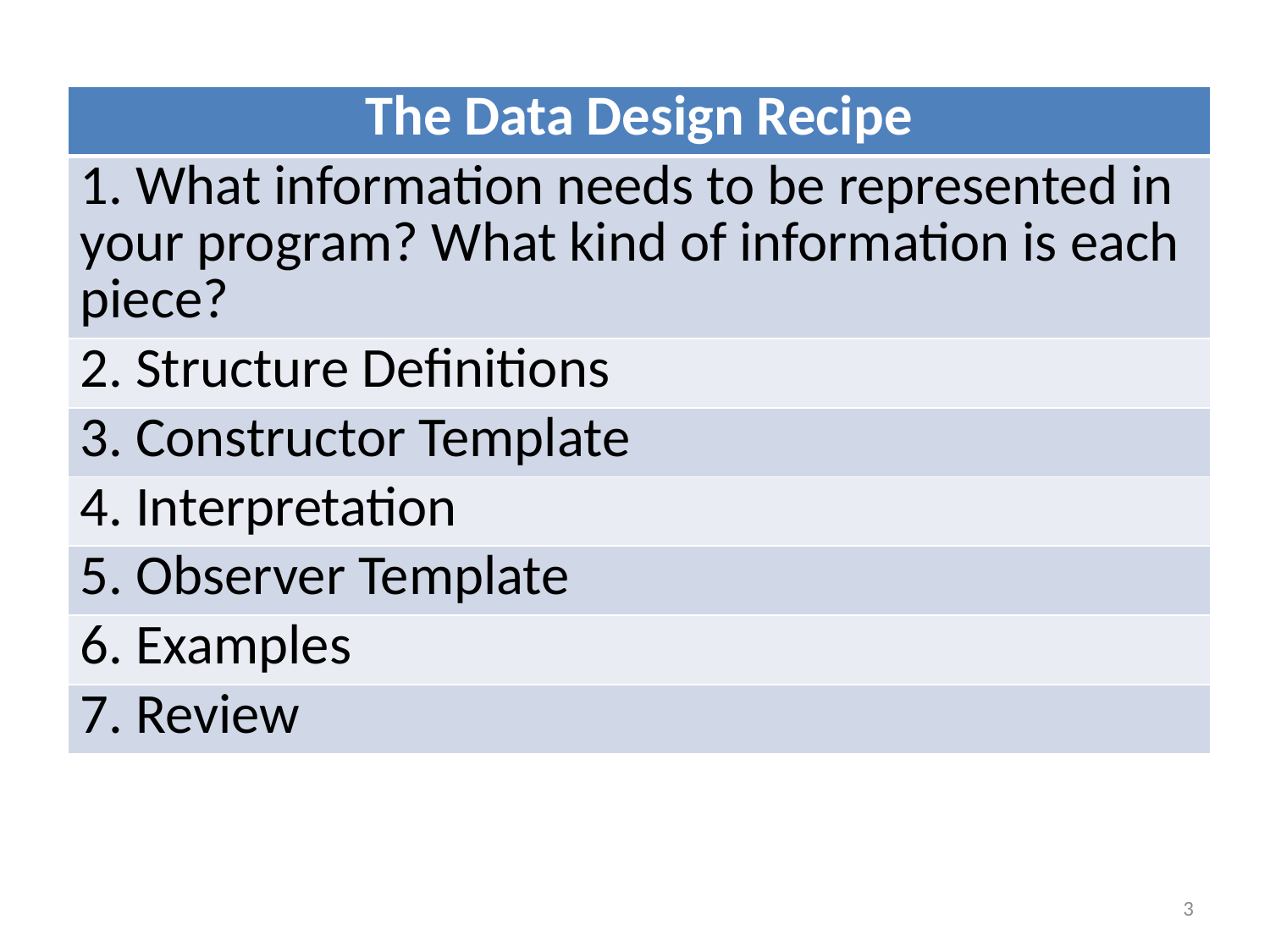

| The Data Design Recipe |
| --- |
| 1. What information needs to be represented in your program? What kind of information is each piece? |
| 2. Structure Definitions |
| 3. Constructor Template |
| 4. Interpretation |
| 5. Observer Template |
| 6. Examples |
| 7. Review |
3